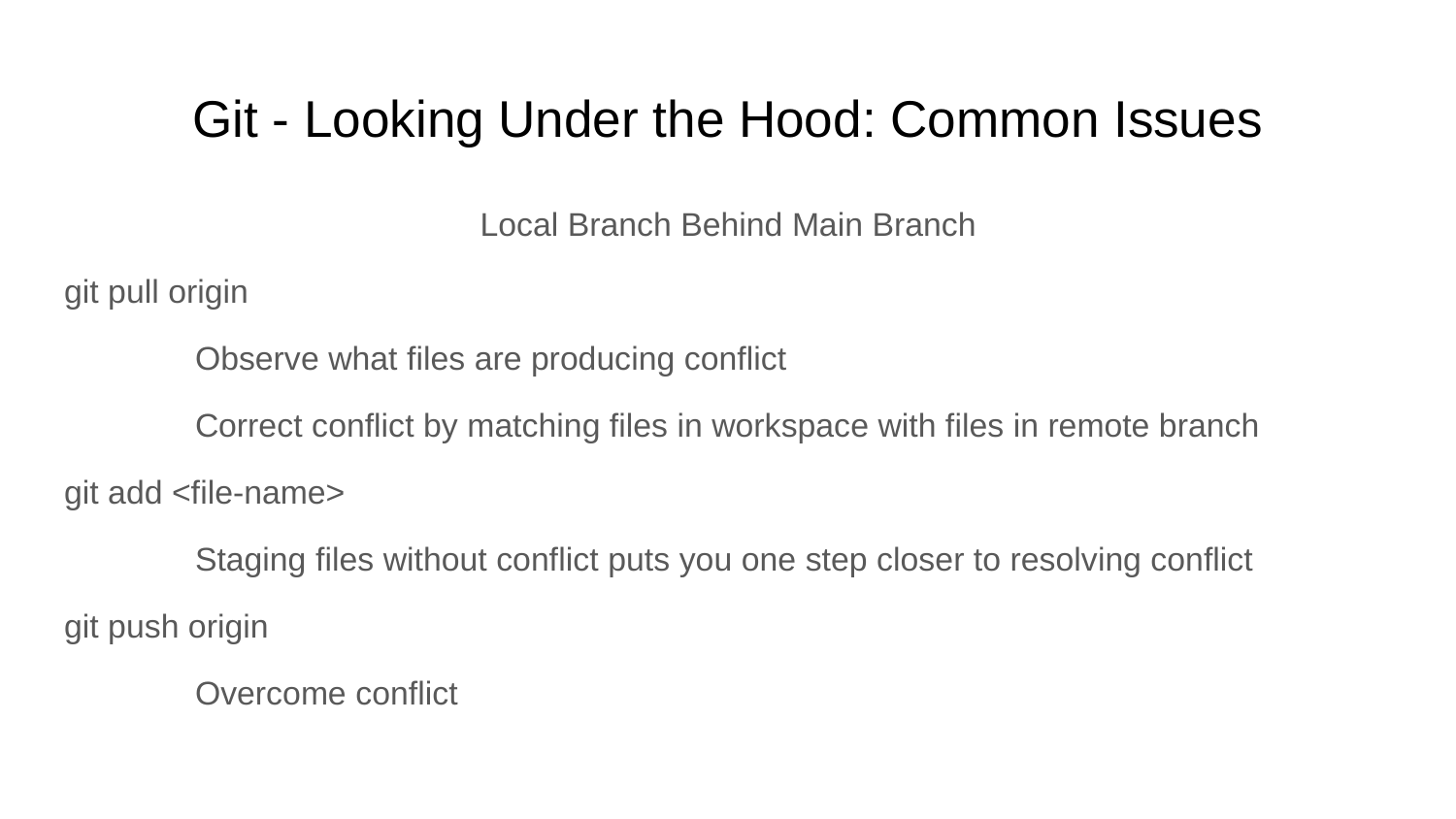

# Git - Looking Under the Hood: Common Issues
Local Branch Behind Main Branch
git pull origin
	Observe what files are producing conflict
	Correct conflict by matching files in workspace with files in remote branch
git add <file-name>
	Staging files without conflict puts you one step closer to resolving conflict
git push origin
	Overcome conflict